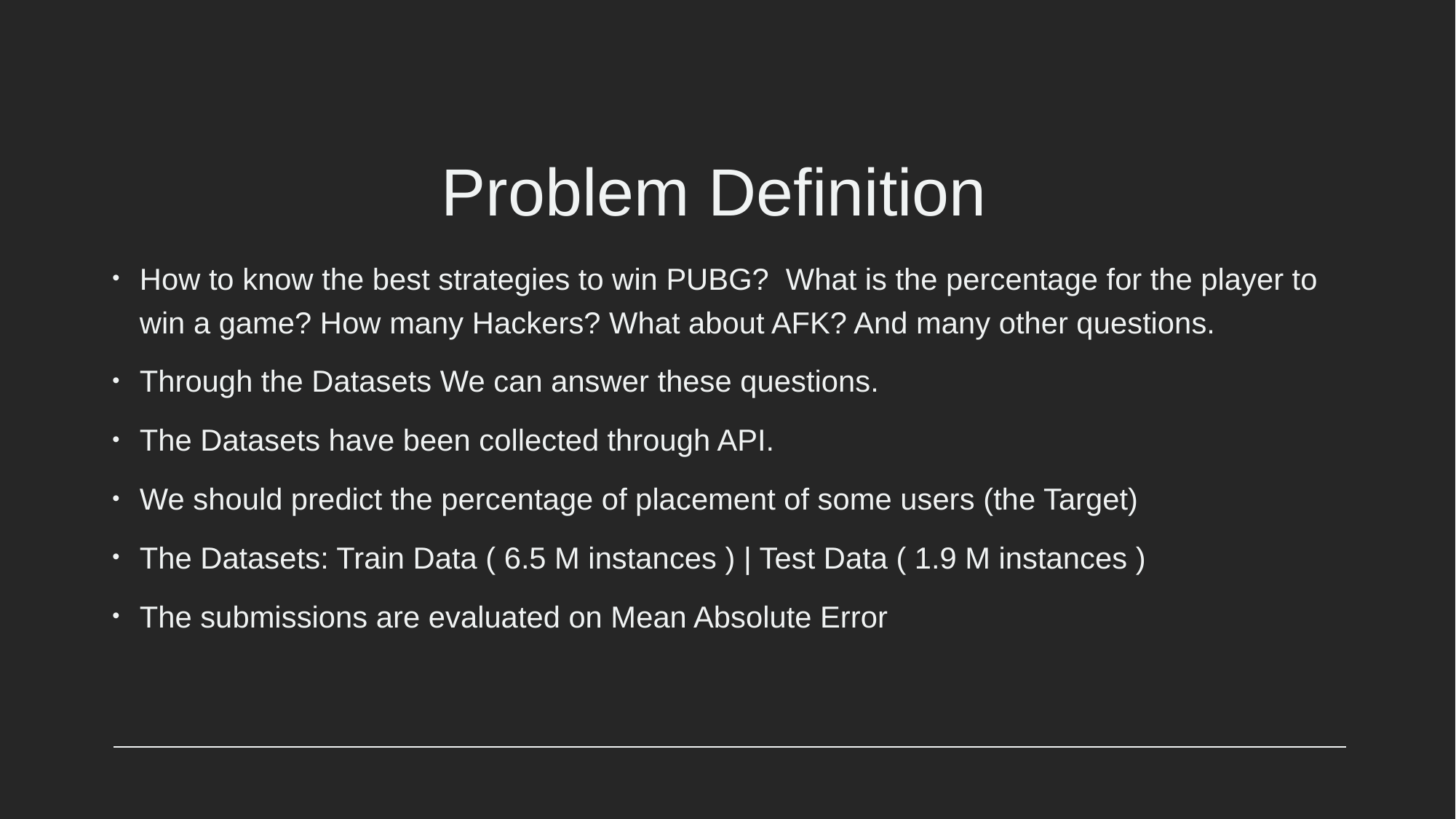

# Problem Definition
How to know the best strategies to win PUBG?  What is the percentage for the player to win a game? How many Hackers? What about AFK? And many other questions.
Through the Datasets We can answer these questions.
The Datasets have been collected through API.
We should predict the percentage of placement of some users (the Target)
The Datasets: Train Data ( 6.5 M instances ) | Test Data ( 1.9 M instances )
The submissions are evaluated on Mean Absolute Error